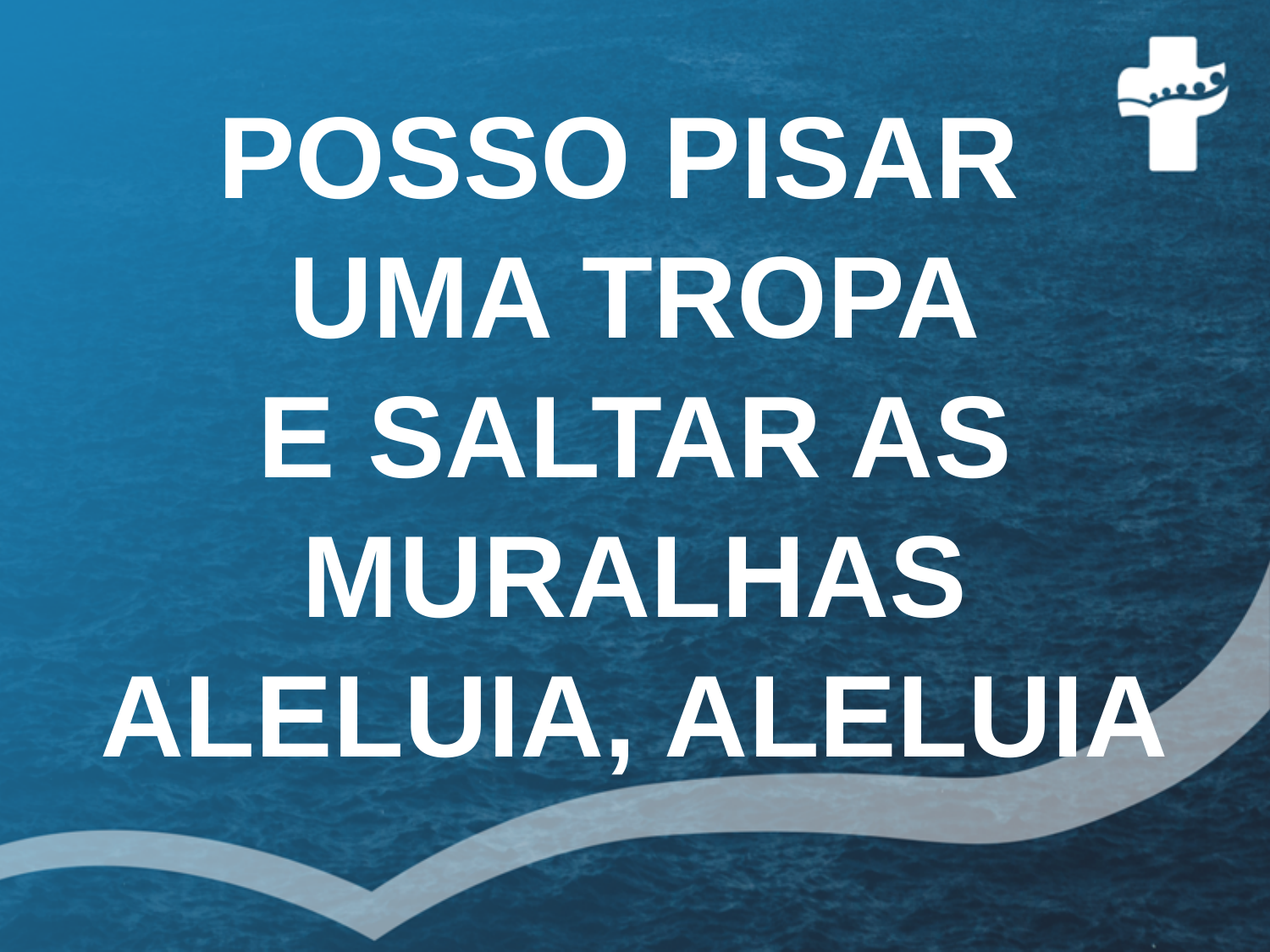

POSSO PISAR
UMA TROPA
E SALTAR AS MURALHAS
ALELUIA, ALELUIA